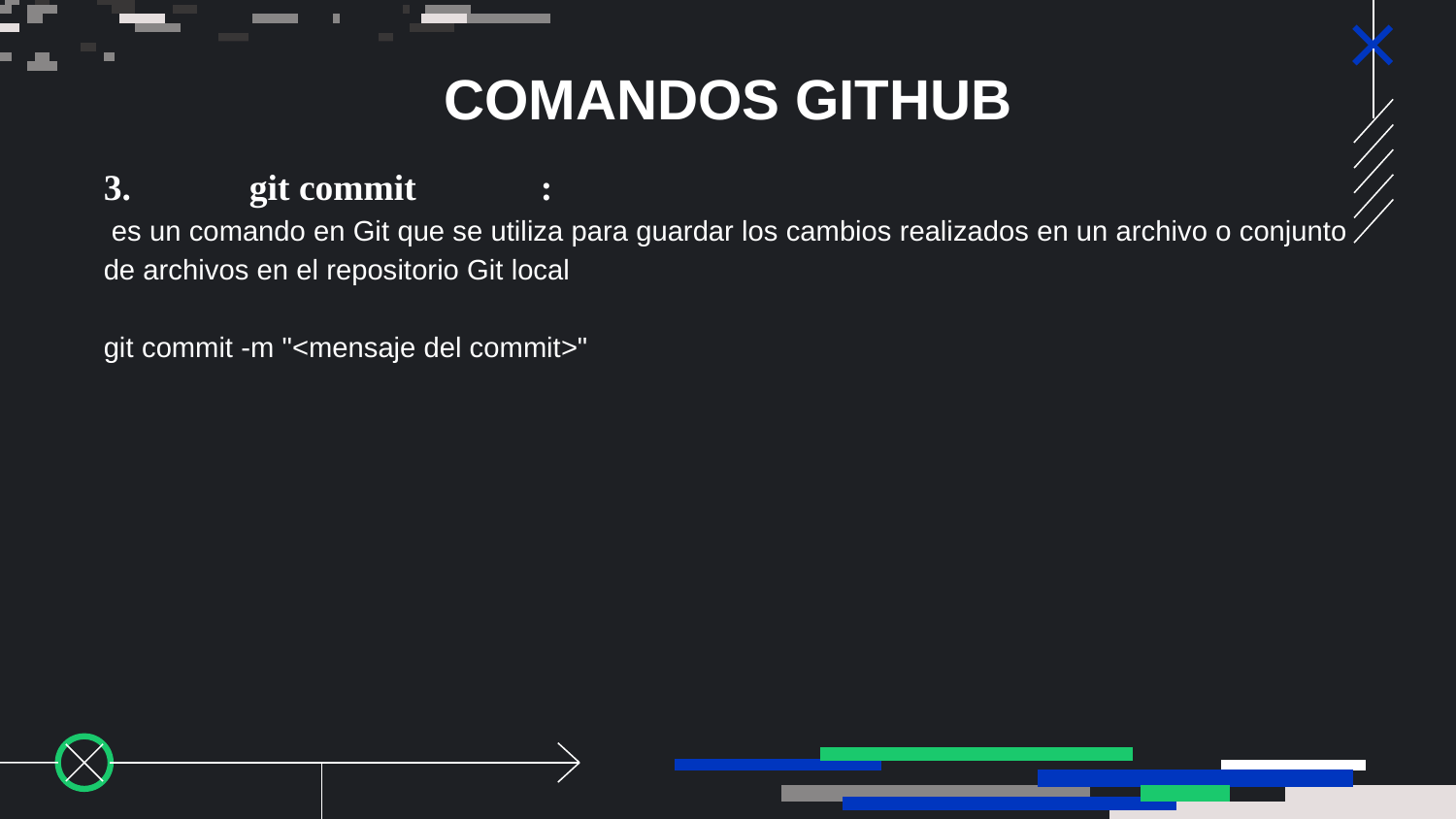

# COMANDOS GITHUB
3.	git commit	:
 es un comando en Git que se utiliza para guardar los cambios realizados en un archivo o conjunto de archivos en el repositorio Git local

git commit -m "<mensaje del commit>"